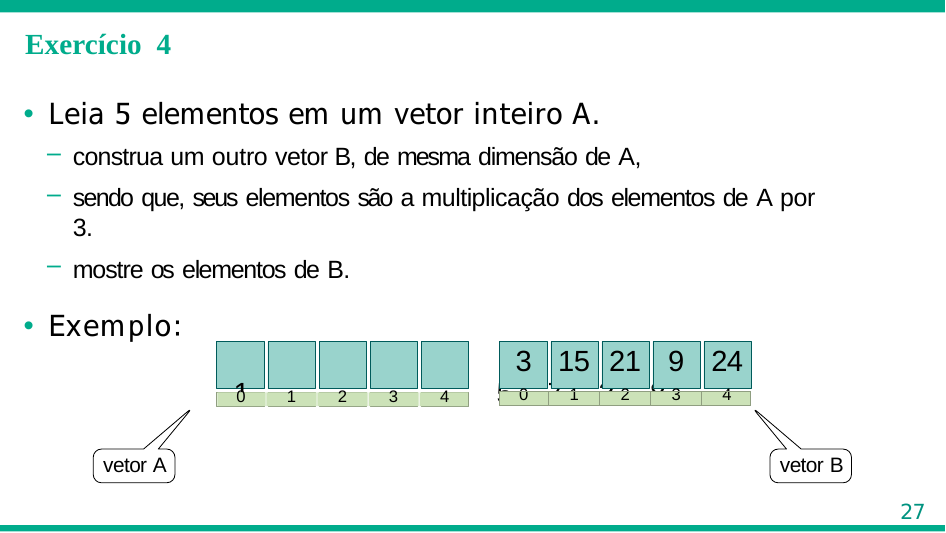

# Exercício 4
Leia 5 elementos em um vetor inteiro A.
construa um outro vetor B, de mesma dimensão de A,
sendo que, seus elementos são a multiplicação dos elementos de A por 3.
mostre os elementos de B.
Exemplo:
1	5	7	3	8

| 3 | 15 | 21 | 9 | 24 |
| --- | --- | --- | --- | --- |
| 0 | 1 | 2 | 3 | 4 |

0
1
2
3
4

vetor A
vetor B
27